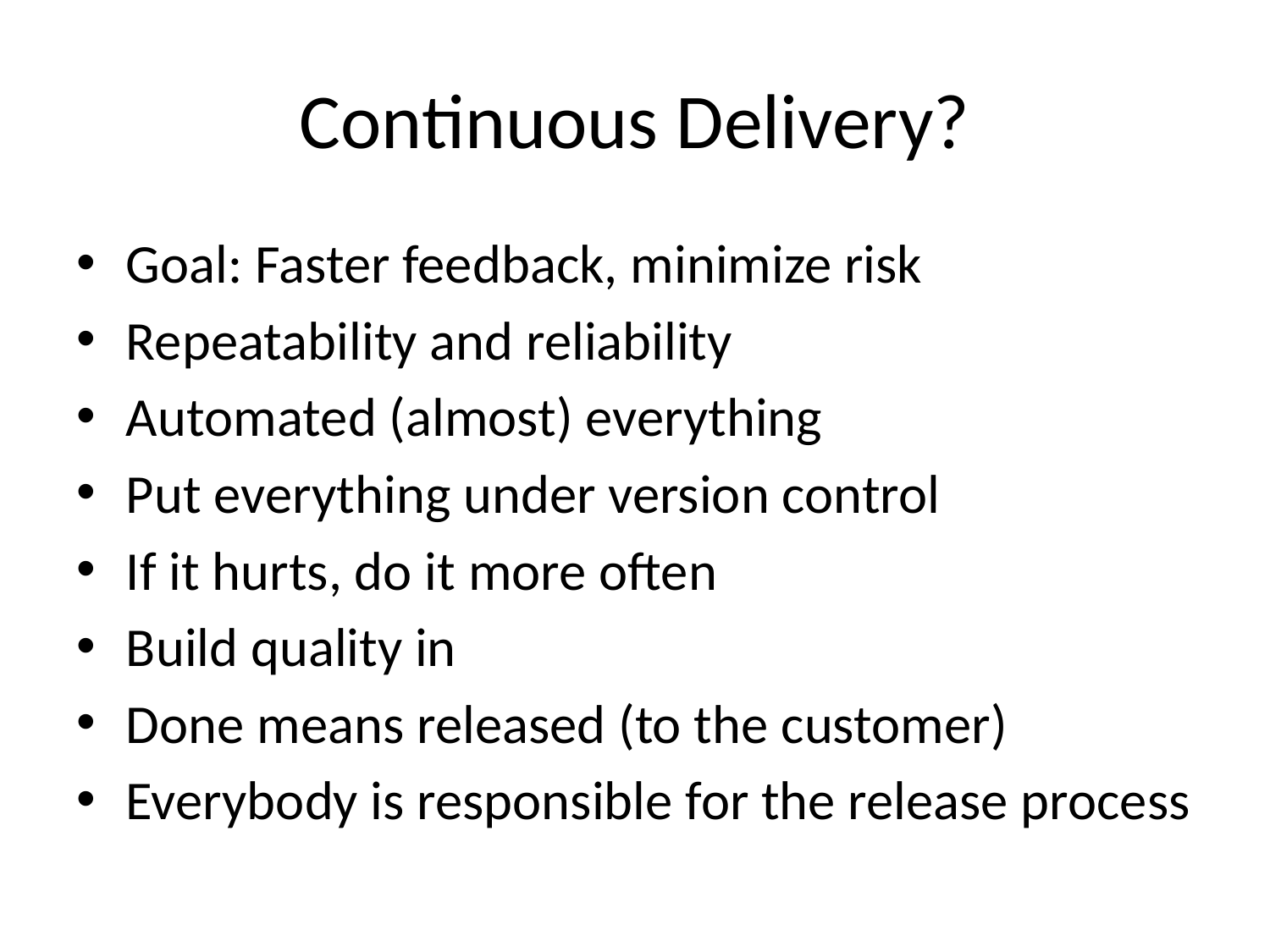

# Continuous Delivery?
Goal: Faster feedback, minimize risk
Repeatability and reliability
Automated (almost) everything
Put everything under version control
If it hurts, do it more often
Build quality in
Done means released (to the customer)
Everybody is responsible for the release process